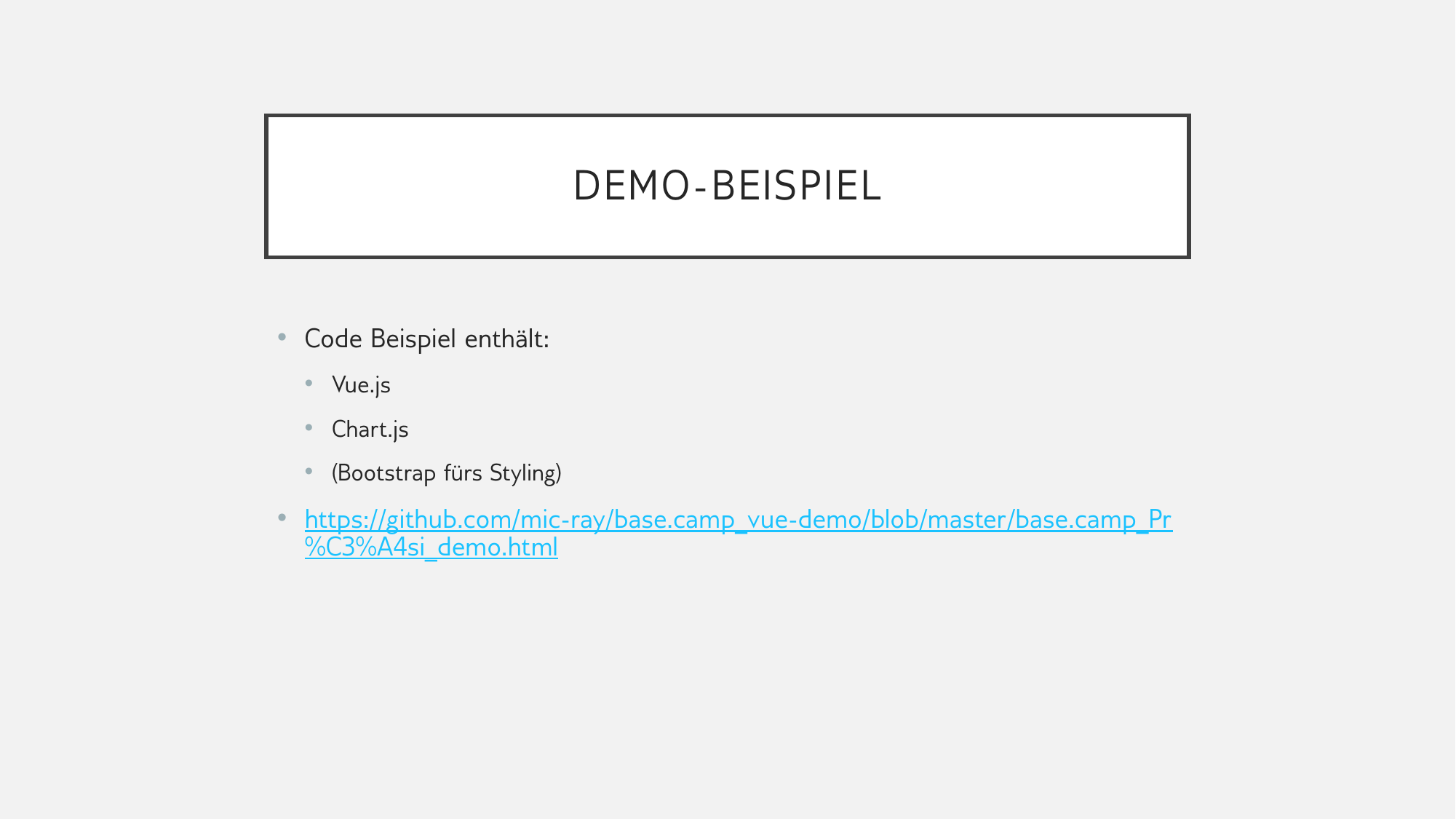

# Demo-beispiel
Code Beispiel enthält:
Vue.js
Chart.js
(Bootstrap fürs Styling)
https://github.com/mic-ray/base.camp_vue-demo/blob/master/base.camp_Pr%C3%A4si_demo.html